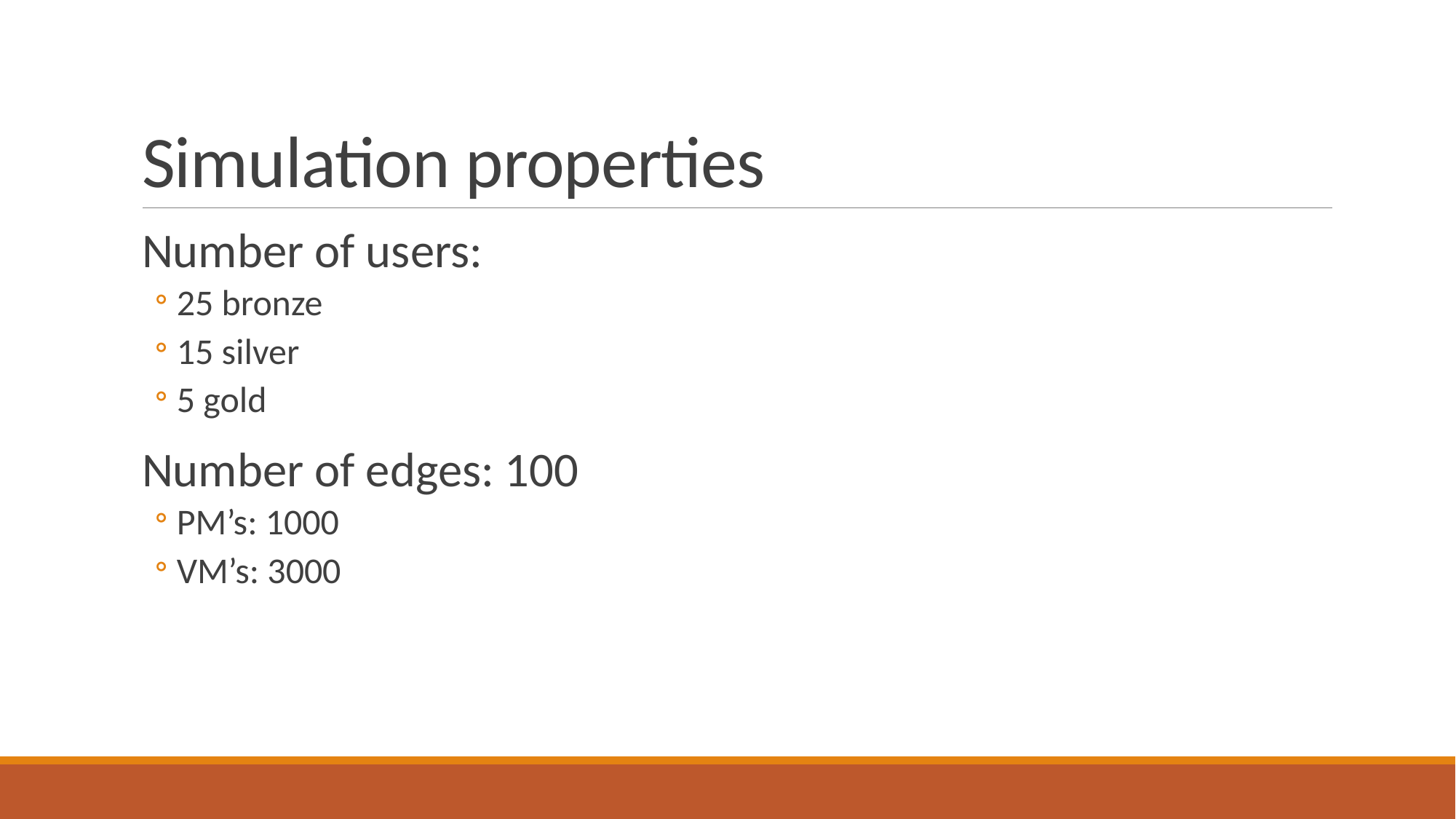

# Simulation properties
Number of users:
25 bronze
15 silver
5 gold
Number of edges: 100
PM’s: 1000
VM’s: 3000